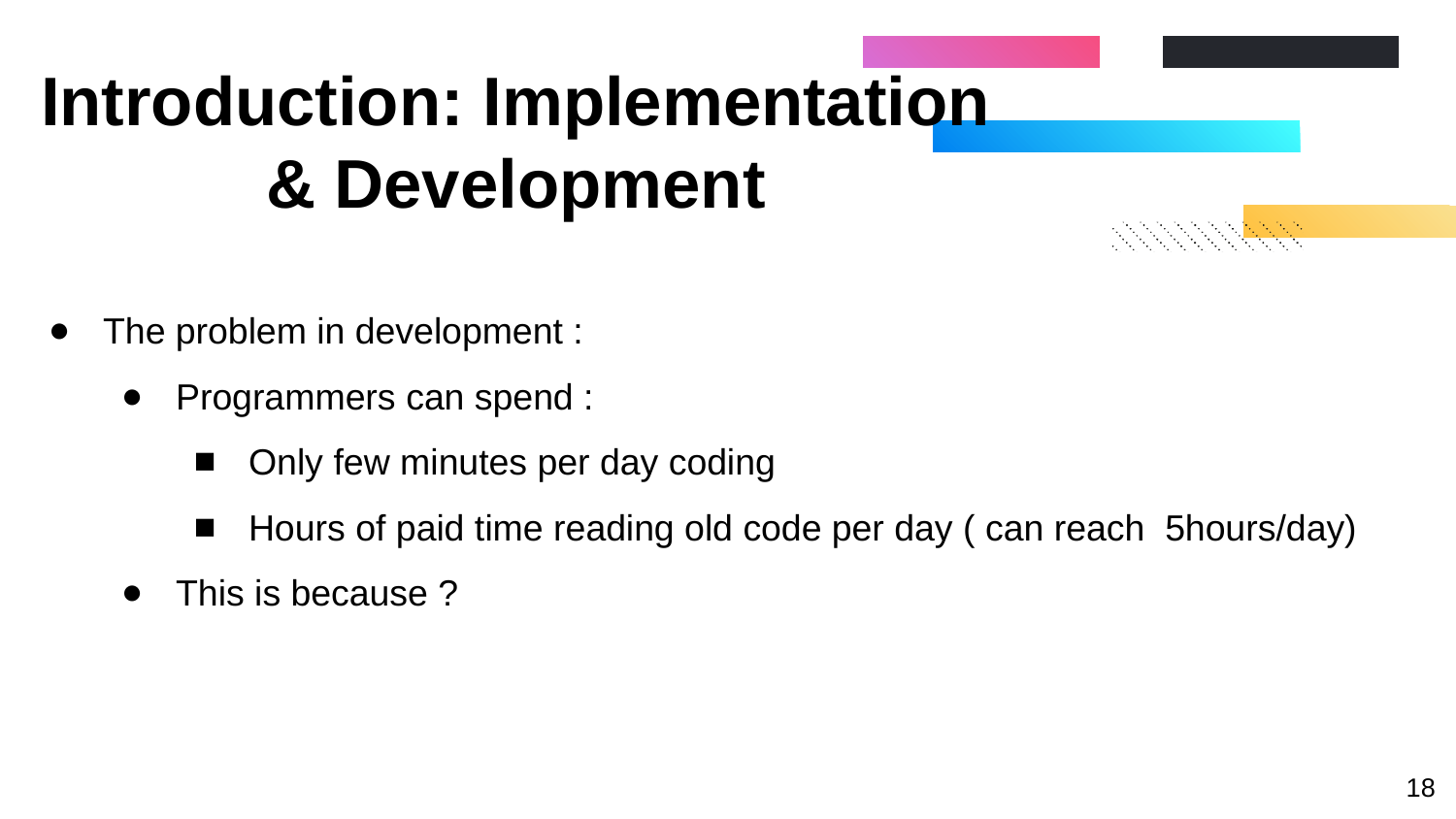

# Introduction: Implementation & Development
The problem in development :
Programmers can spend :
Only few minutes per day coding
Hours of paid time reading old code per day ( can reach  5hours/day)
This is because ?
18